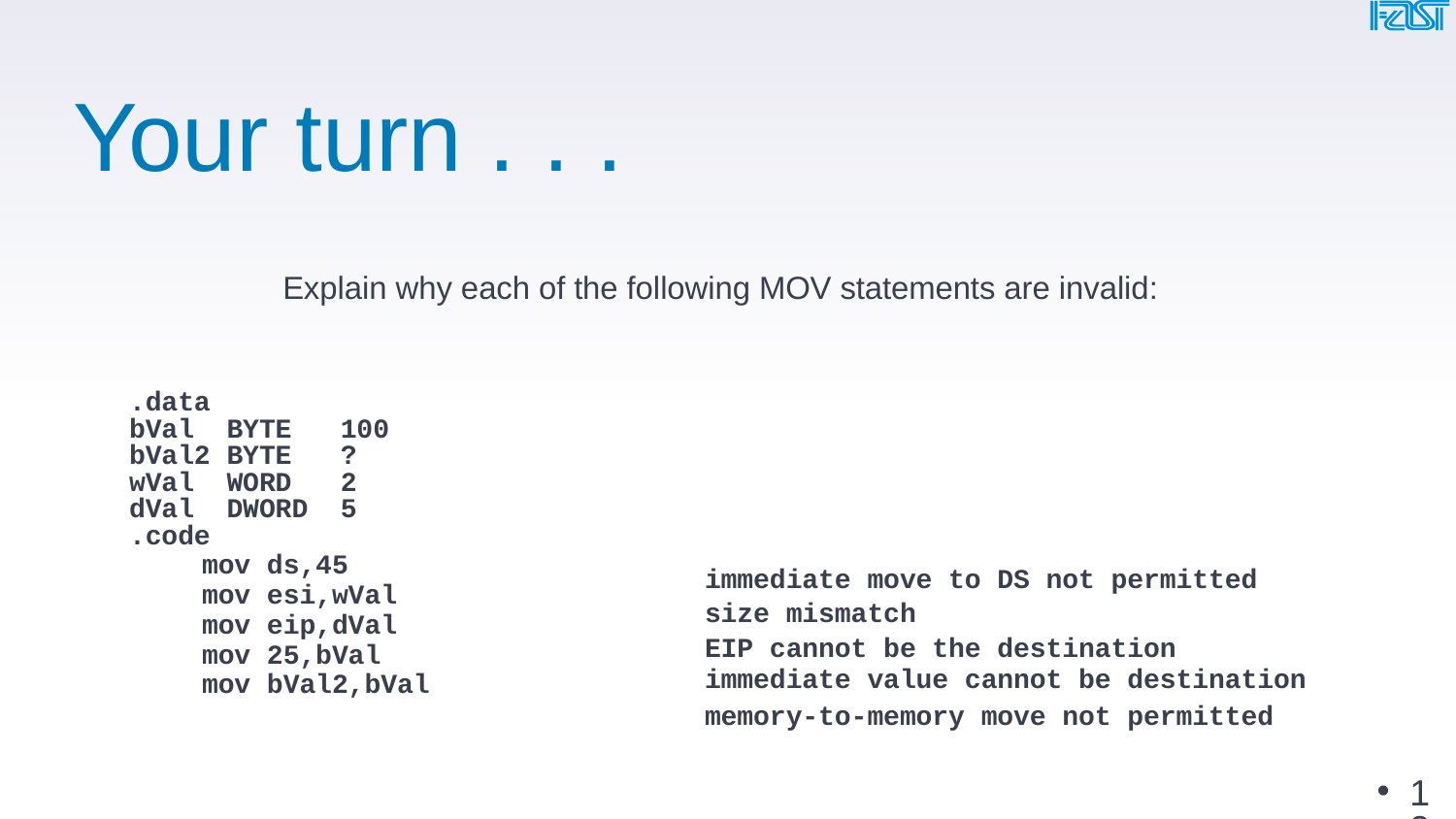

# Your turn . . .
Explain why each of the following MOV statements are invalid:
.data
bVal  BYTE   100
bVal2 BYTE   ?
wVal  WORD   2
dVal  DWORD  5
.code
	mov ds,45
	mov esi,wVal
	mov eip,dVal
	mov 25,bVal
	mov bVal2,bVal
immediate move to DS not permitted

size mismatch

EIP cannot be the destination

immediate value cannot be destination

memory-to-memory move not permitted

13